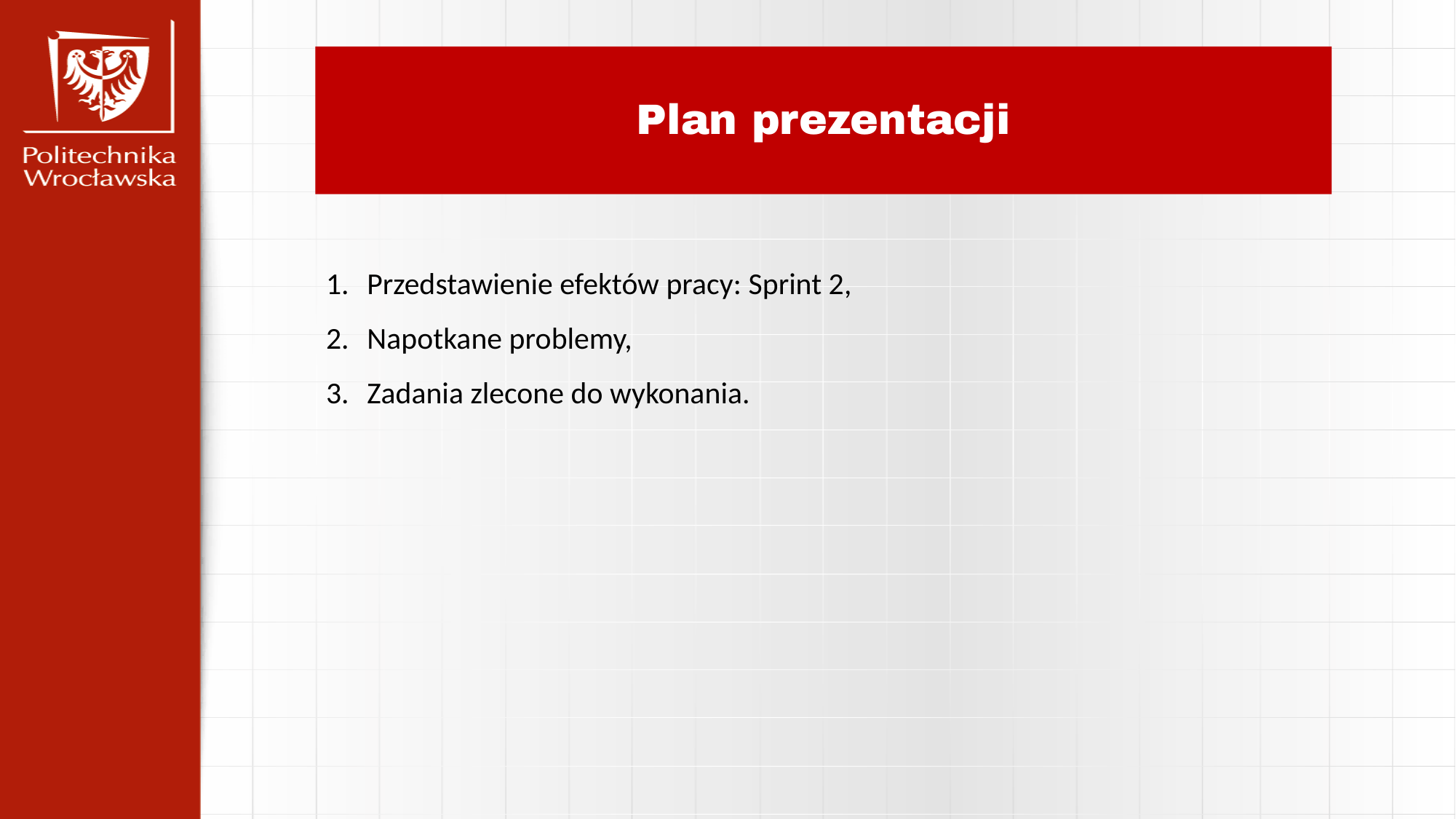

Plan prezentacji
Przedstawienie efektów pracy: Sprint 2,
Napotkane problemy,
Zadania zlecone do wykonania.